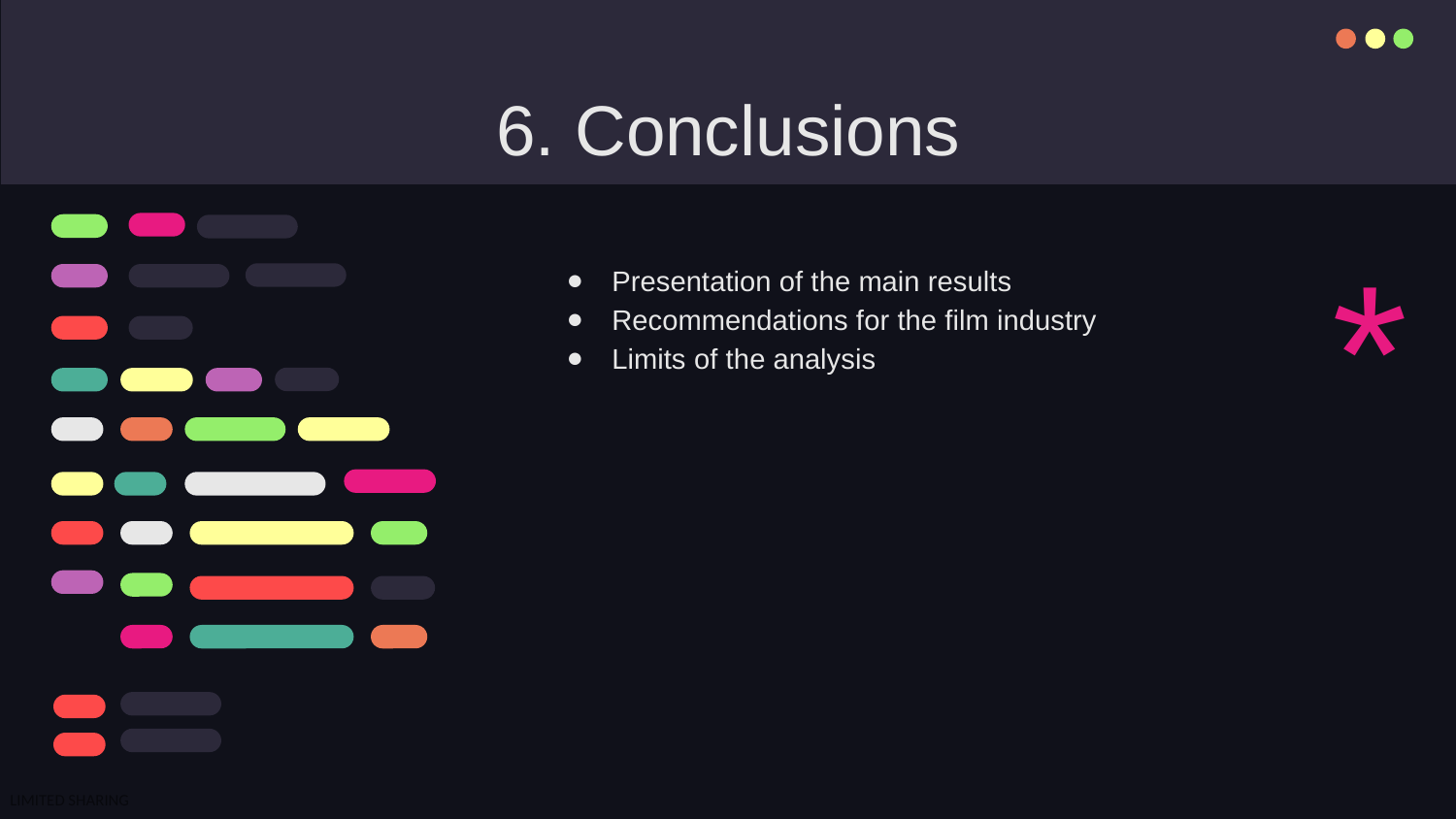

# 6. Conclusions

*
Presentation of the main results
Recommendations for the film industry
Limits of the analysis